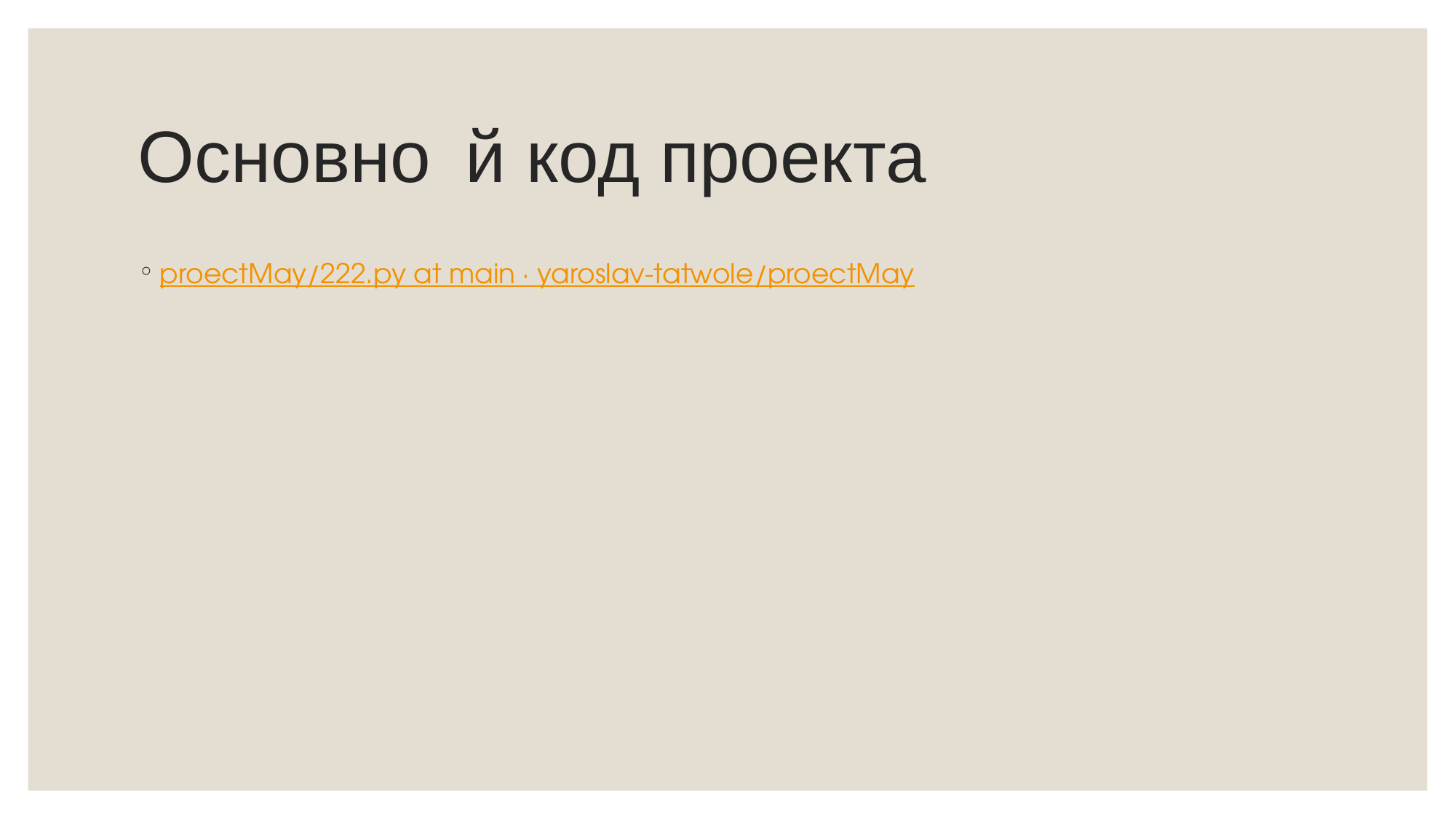

# Основно	й код проекта
proectMay/222.py at main · yaroslav-tatwole/proectMay